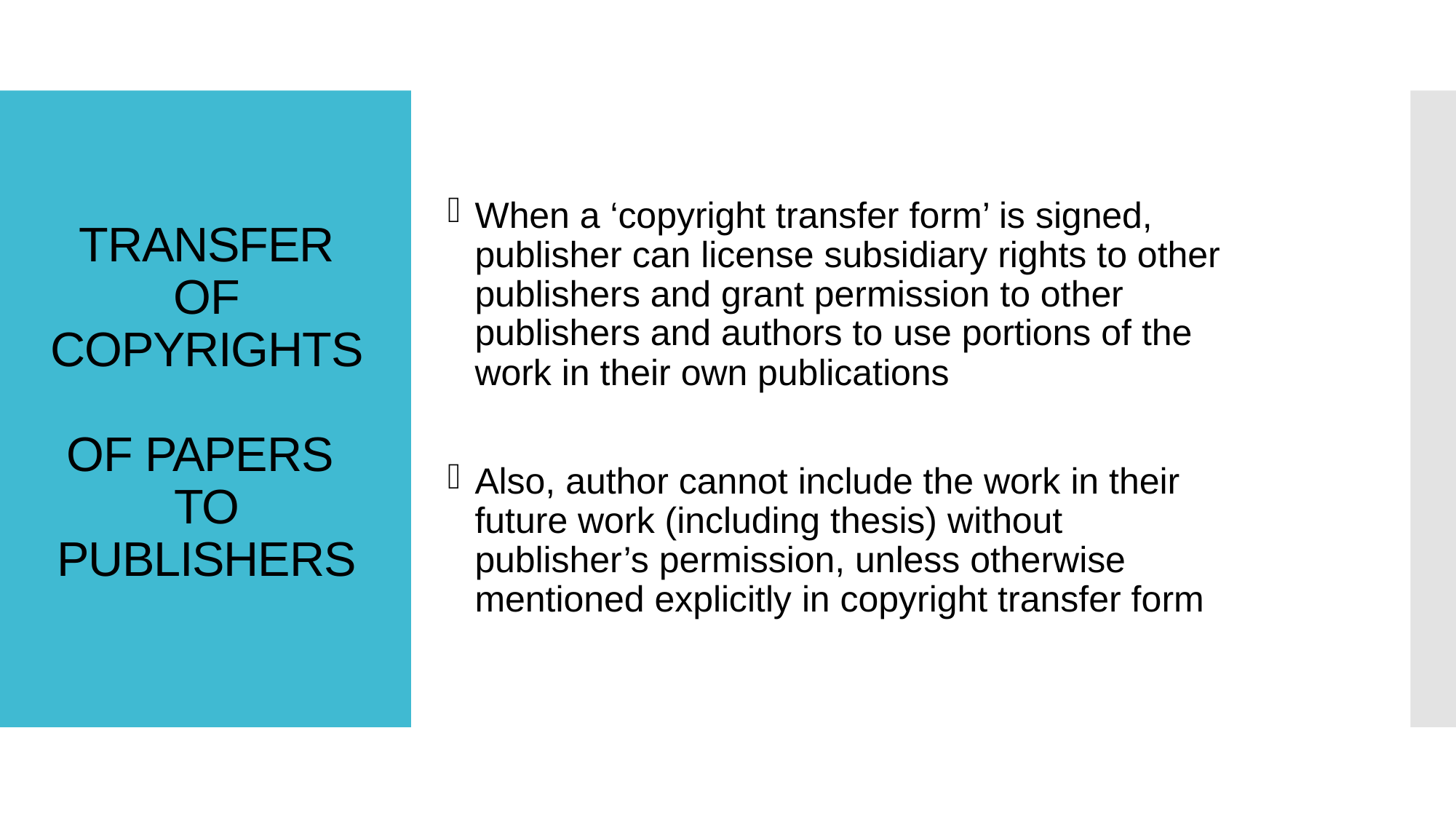

# TRANSFER OF COPYRIGHTS OF PAPERS TO PUBLISHERS
When a ‘copyright transfer form’ is signed, publisher can license subsidiary rights to other publishers and grant permission to other publishers and authors to use portions of the work in their own publications

Also, author cannot include the work in their future work (including thesis) without publisher’s permission, unless otherwise mentioned explicitly in copyright transfer form